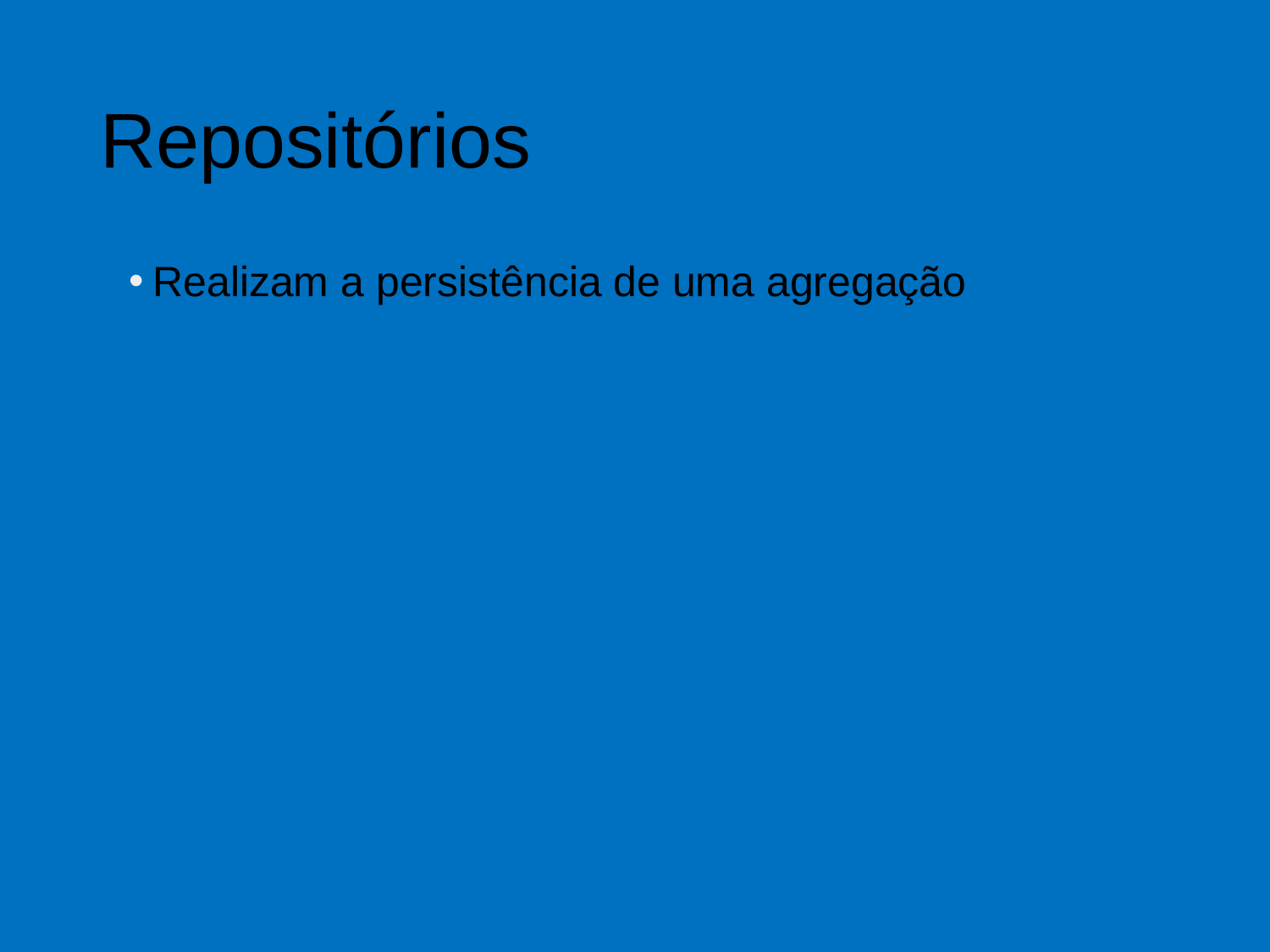

# Repositórios
Realizam a persistência de uma agregação